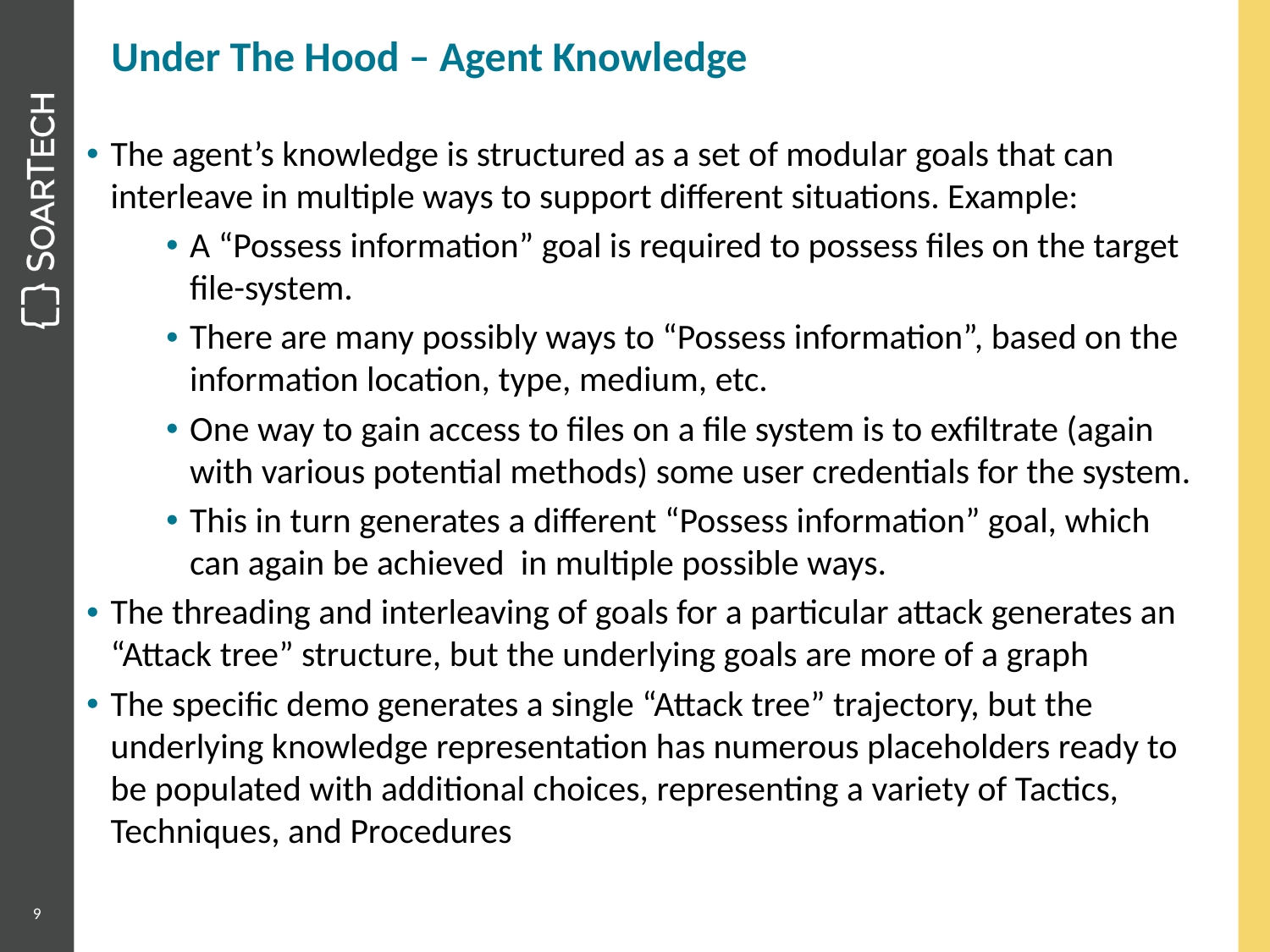

# Under The Hood – Agent Knowledge
The agent’s knowledge is structured as a set of modular goals that can interleave in multiple ways to support different situations. Example:
A “Possess information” goal is required to possess files on the target file-system.
There are many possibly ways to “Possess information”, based on the information location, type, medium, etc.
One way to gain access to files on a file system is to exfiltrate (again with various potential methods) some user credentials for the system.
This in turn generates a different “Possess information” goal, which can again be achieved  in multiple possible ways.
The threading and interleaving of goals for a particular attack generates an “Attack tree” structure, but the underlying goals are more of a graph
The specific demo generates a single “Attack tree” trajectory, but the underlying knowledge representation has numerous placeholders ready to be populated with additional choices, representing a variety of Tactics, Techniques, and Procedures
9